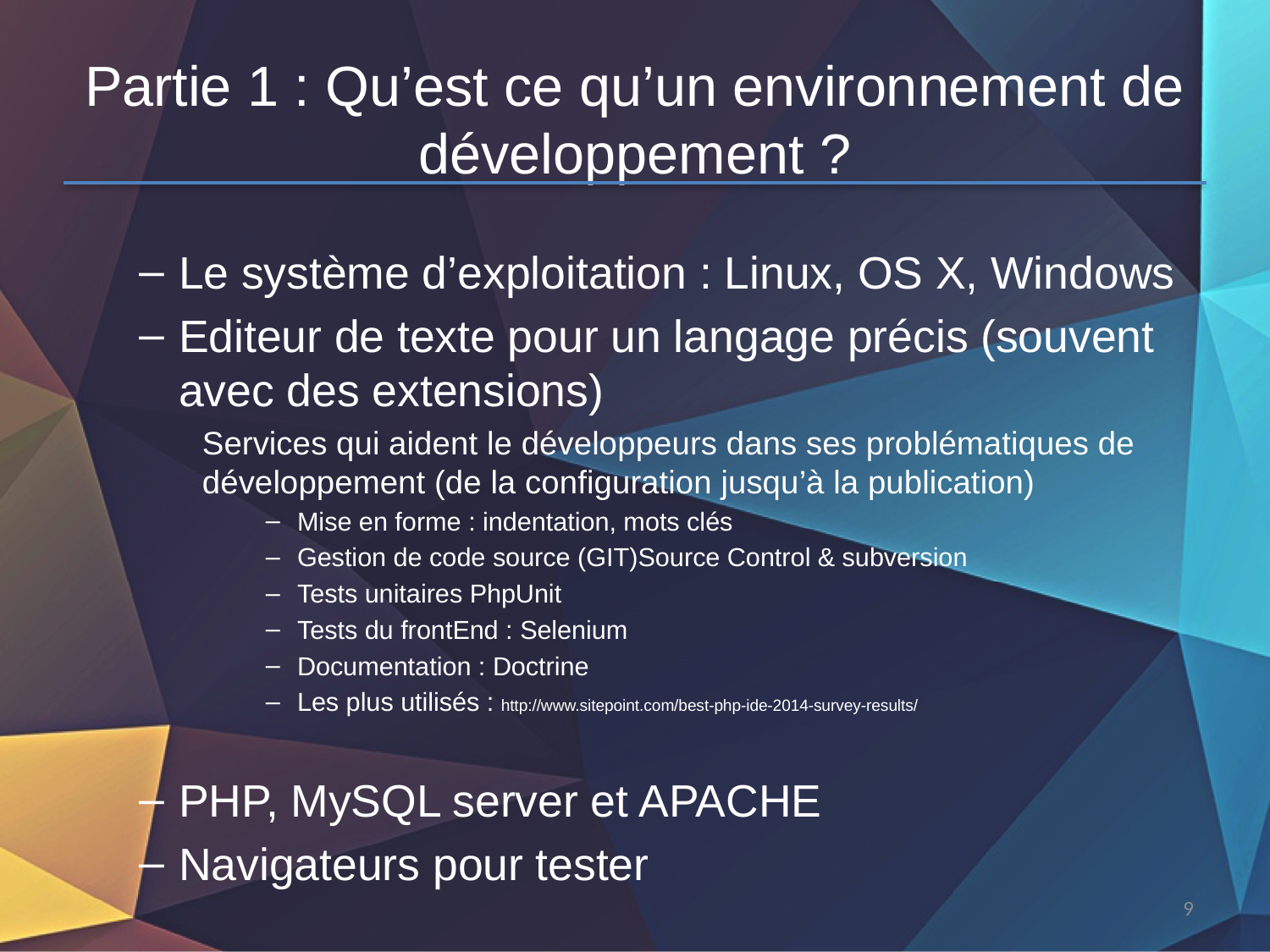

# Partie 1 : Qu’est ce qu’un environnement de développement ?
Le système d’exploitation : Linux, OS X, Windows
Editeur de texte pour un langage précis (souvent avec des extensions)
Services qui aident le développeurs dans ses problématiques de développement (de la configuration jusqu’à la publication)
Mise en forme : indentation, mots clés
Gestion de code source (GIT)Source Control & subversion
Tests unitaires PhpUnit
Tests du frontEnd : Selenium
Documentation : Doctrine
Les plus utilisés : http://www.sitepoint.com/best-php-ide-2014-survey-results/

PHP, MySQL server et APACHE
Navigateurs pour tester

9